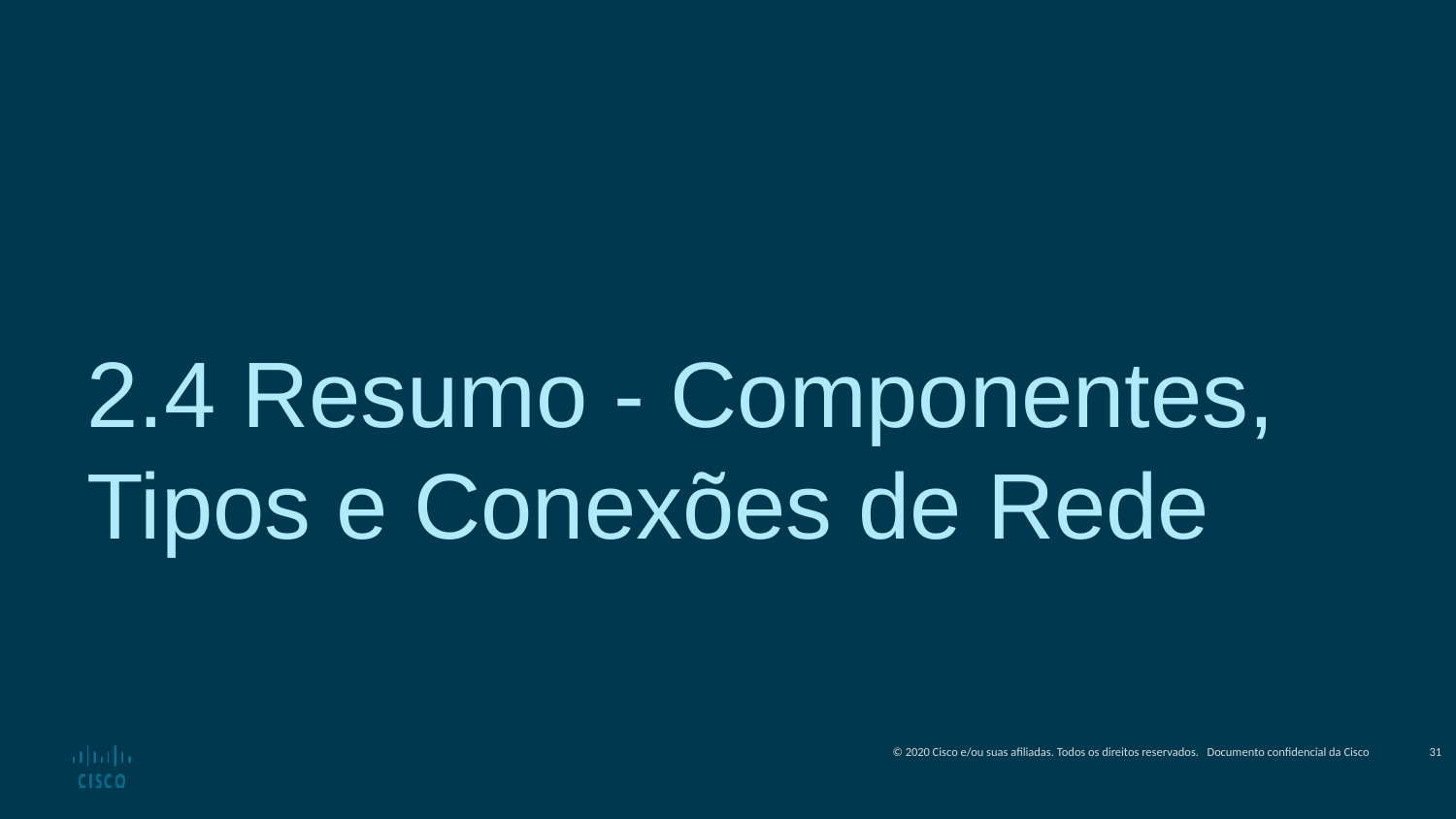

2.4 Resumo - Componentes, Tipos e Conexões de Rede
31